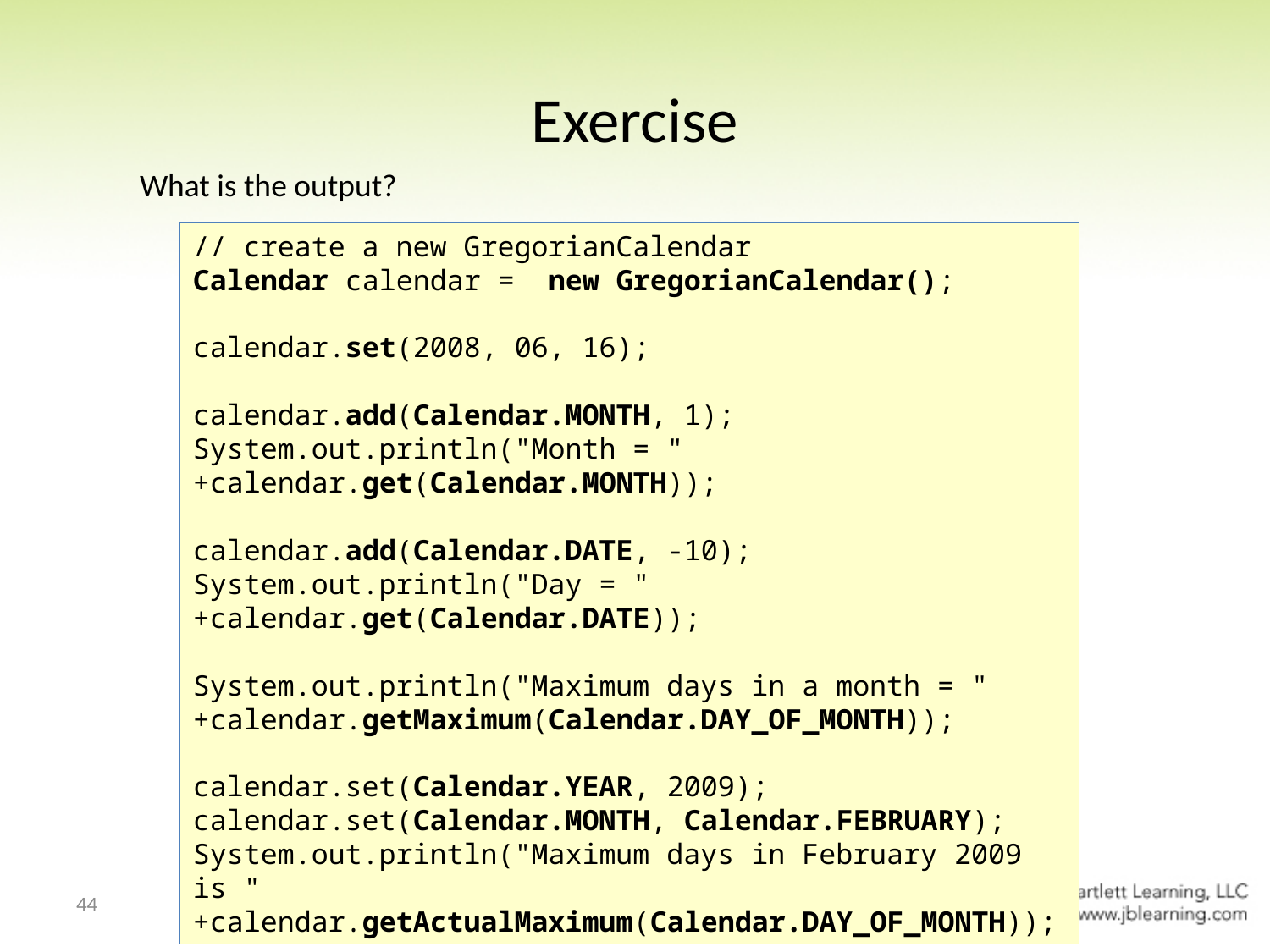

# Exercise
What is the output?

// create a new GregorianCalendar
Calendar calendar =  new GregorianCalendar();

calendar.set(2008, 06, 16);

calendar.add(Calendar.MONTH, 1);
System.out.println("Month = " +calendar.get(Calendar.MONTH));

calendar.add(Calendar.DATE, -10);
System.out.println("Day = " +calendar.get(Calendar.DATE));

System.out.println("Maximum days in a month = " +calendar.getMaximum(Calendar.DAY_OF_MONTH));

calendar.set(Calendar.YEAR, 2009);
calendar.set(Calendar.MONTH, Calendar.FEBRUARY);
System.out.println("Maximum days in February 2009 is " +calendar.getActualMaximum(Calendar.DAY_OF_MONTH));
44
Chapter 6  Inheritance